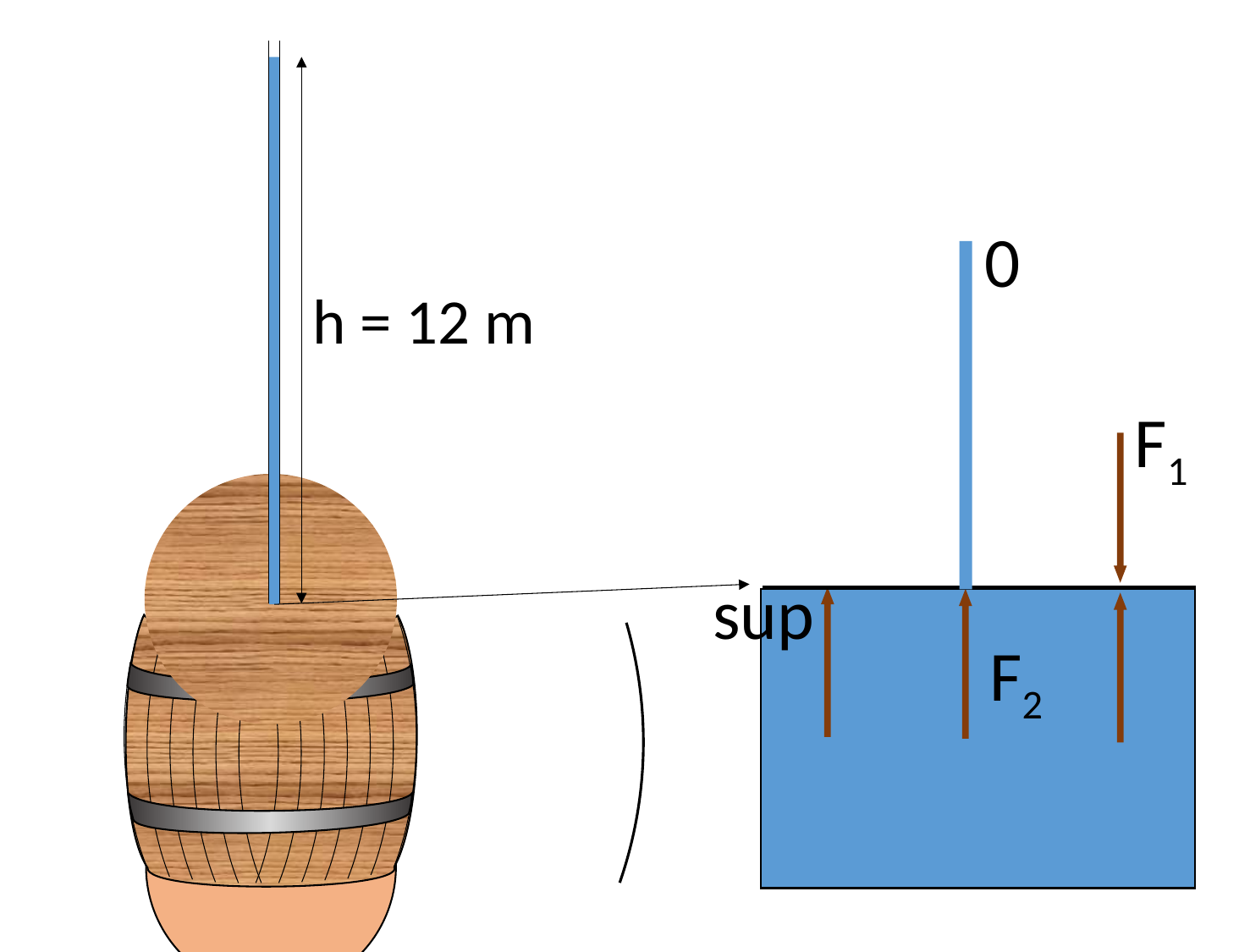

h = 12 m
0

F1

sup

F2